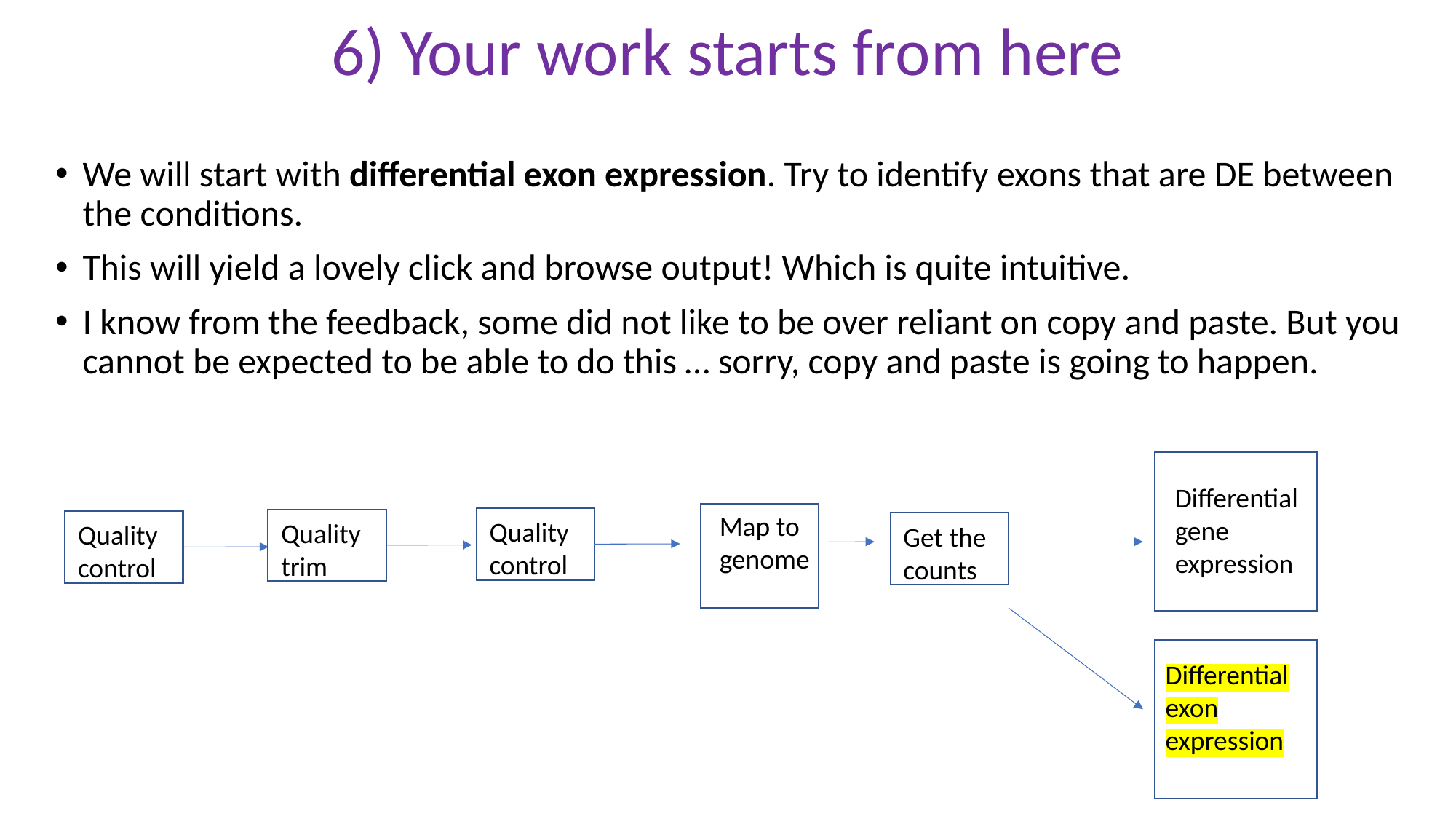

# 6) Your work starts from here
We will start with differential exon expression. Try to identify exons that are DE between the conditions.
This will yield a lovely click and browse output! Which is quite intuitive.
I know from the feedback, some did not like to be over reliant on copy and paste. But you cannot be expected to be able to do this … sorry, copy and paste is going to happen.

Differential gene expression

Map to genome

Quality control
Quality trim

Quality control

Get the counts

Differential exon expression